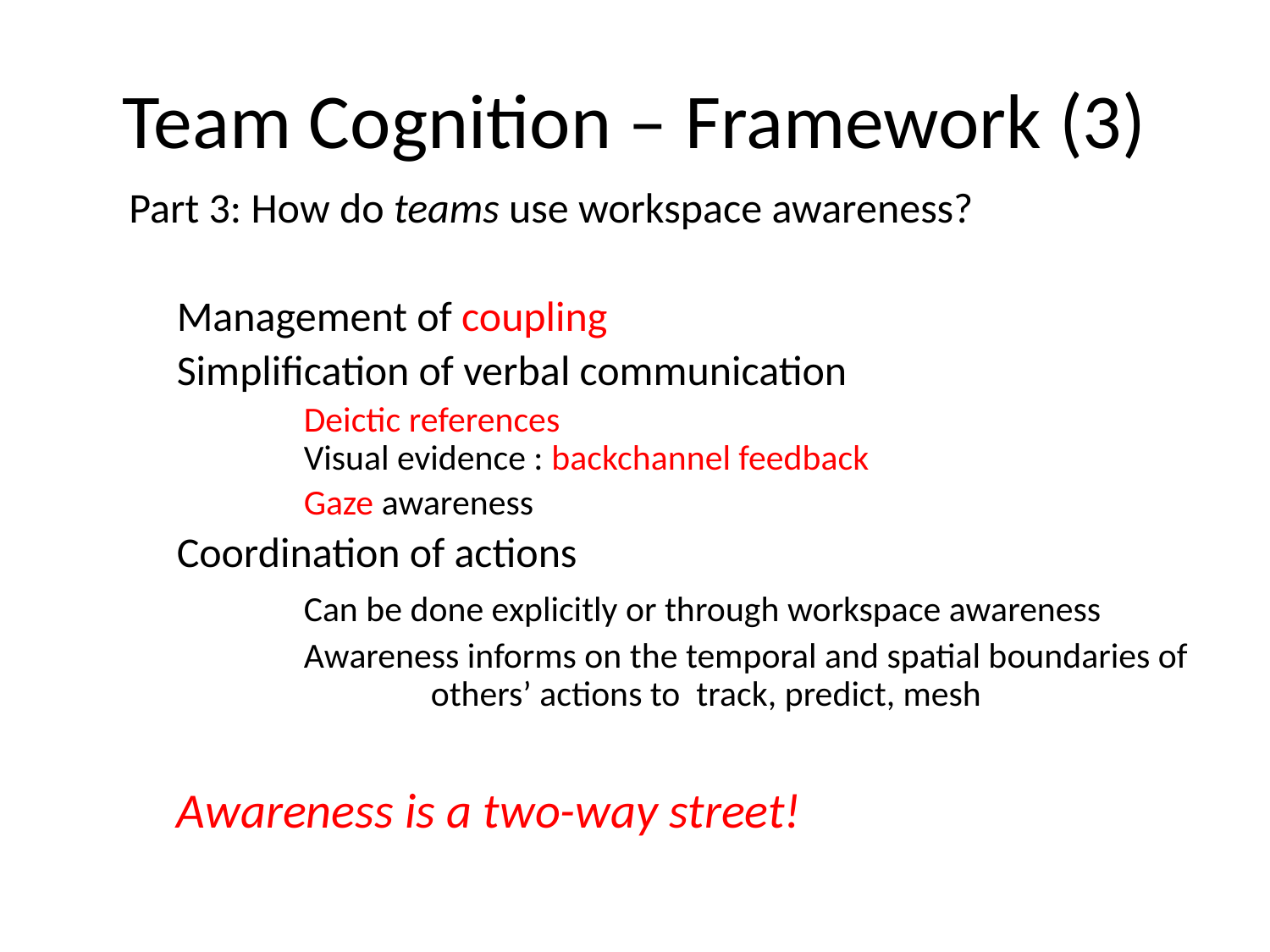

# Team Cognition – Framework (3)
Part 3: How do teams use workspace awareness?

	Management of coupling
	Simplification of verbal communication
		Deictic references
	Visual evidence : backchannel feedback
		Gaze awareness
	Coordination of actions
		Can be done explicitly or through workspace awareness
		Awareness informs on the temporal and spatial boundaries of
		others’ actions to  track, predict, mesh

	Awareness is a two-way street!